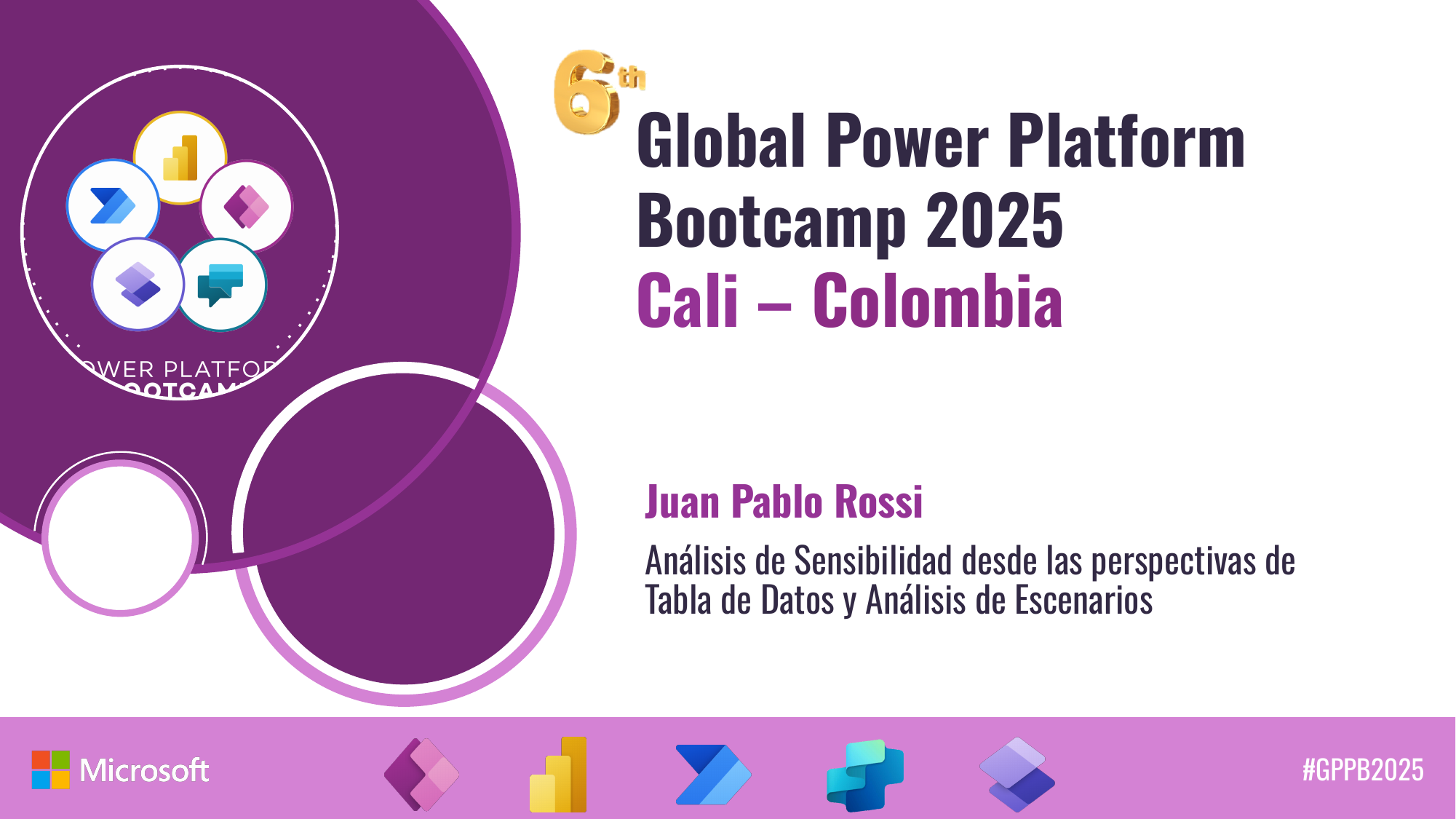

Juan Pablo Rossi
Análisis de Sensibilidad desde las perspectivas de Tabla de Datos y Análisis de Escenarios